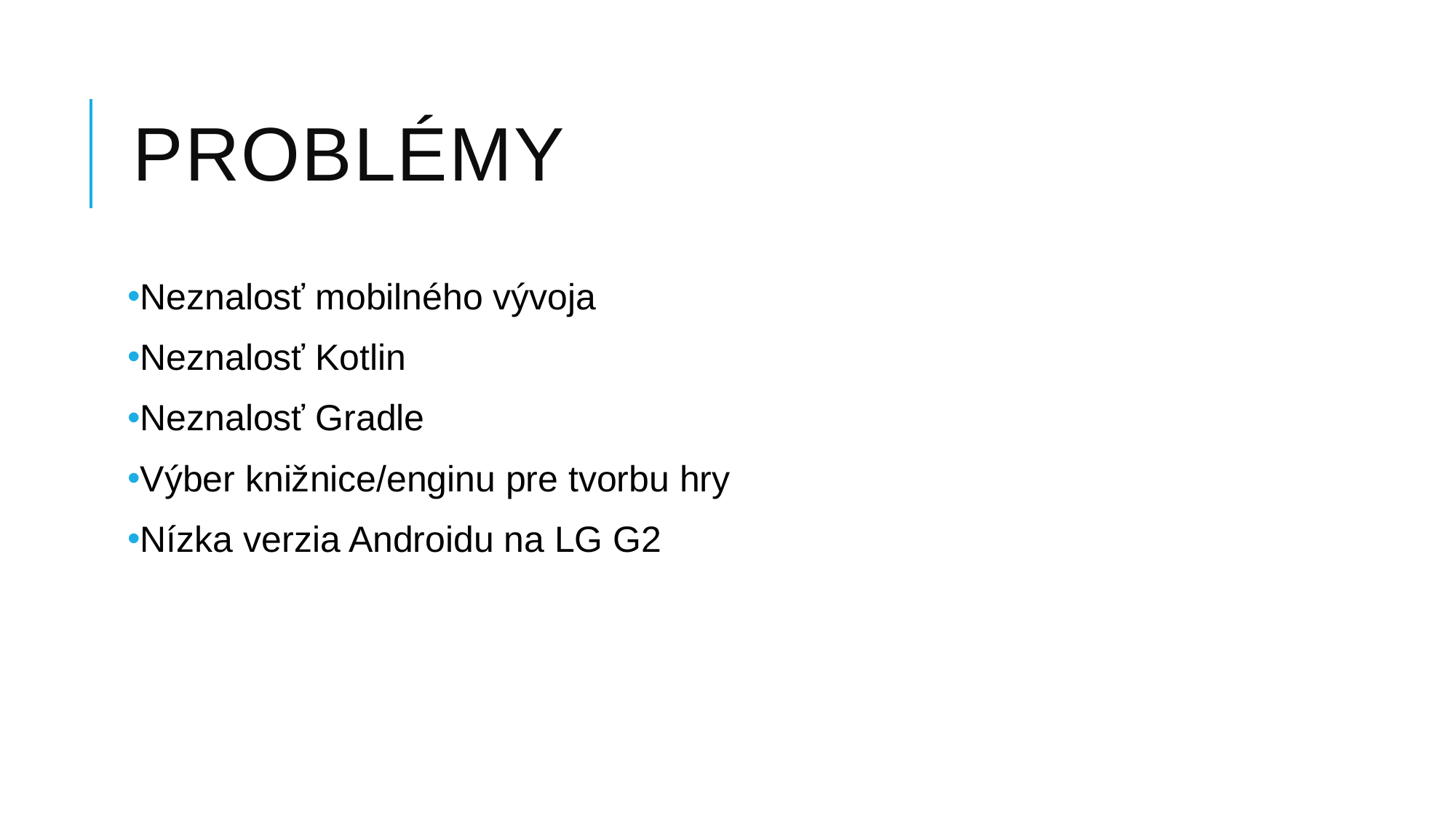

# Problémy
Neznalosť mobilného vývoja
Neznalosť Kotlin
Neznalosť Gradle
Výber knižnice/enginu pre tvorbu hry
Nízka verzia Androidu na LG G2